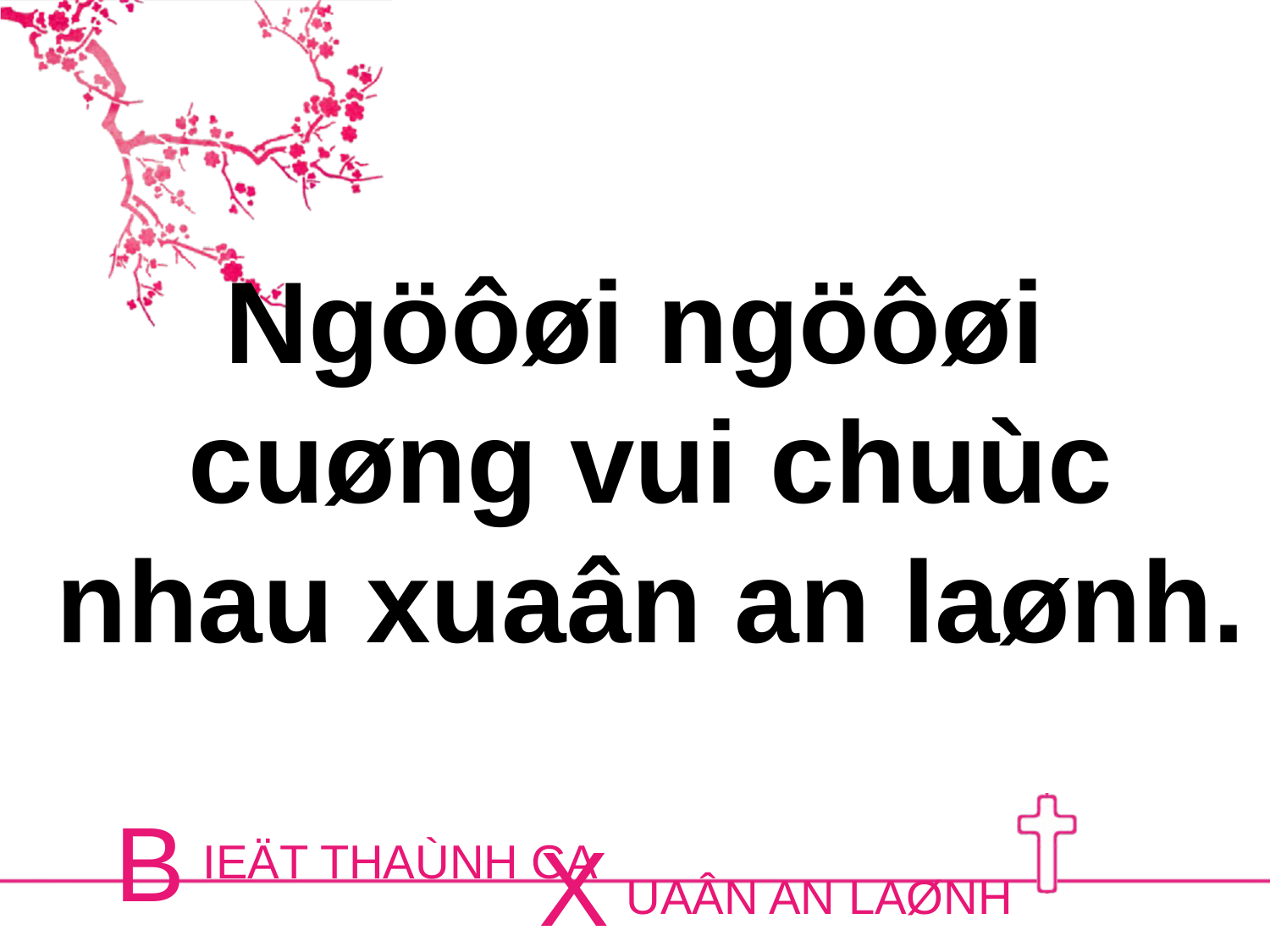

Ngöôøi ngöôøi
cuøng vui chuùc nhau xuaân an laønh.
B
X
IEÄT THAÙNH CA
UAÂN AN LAØNH